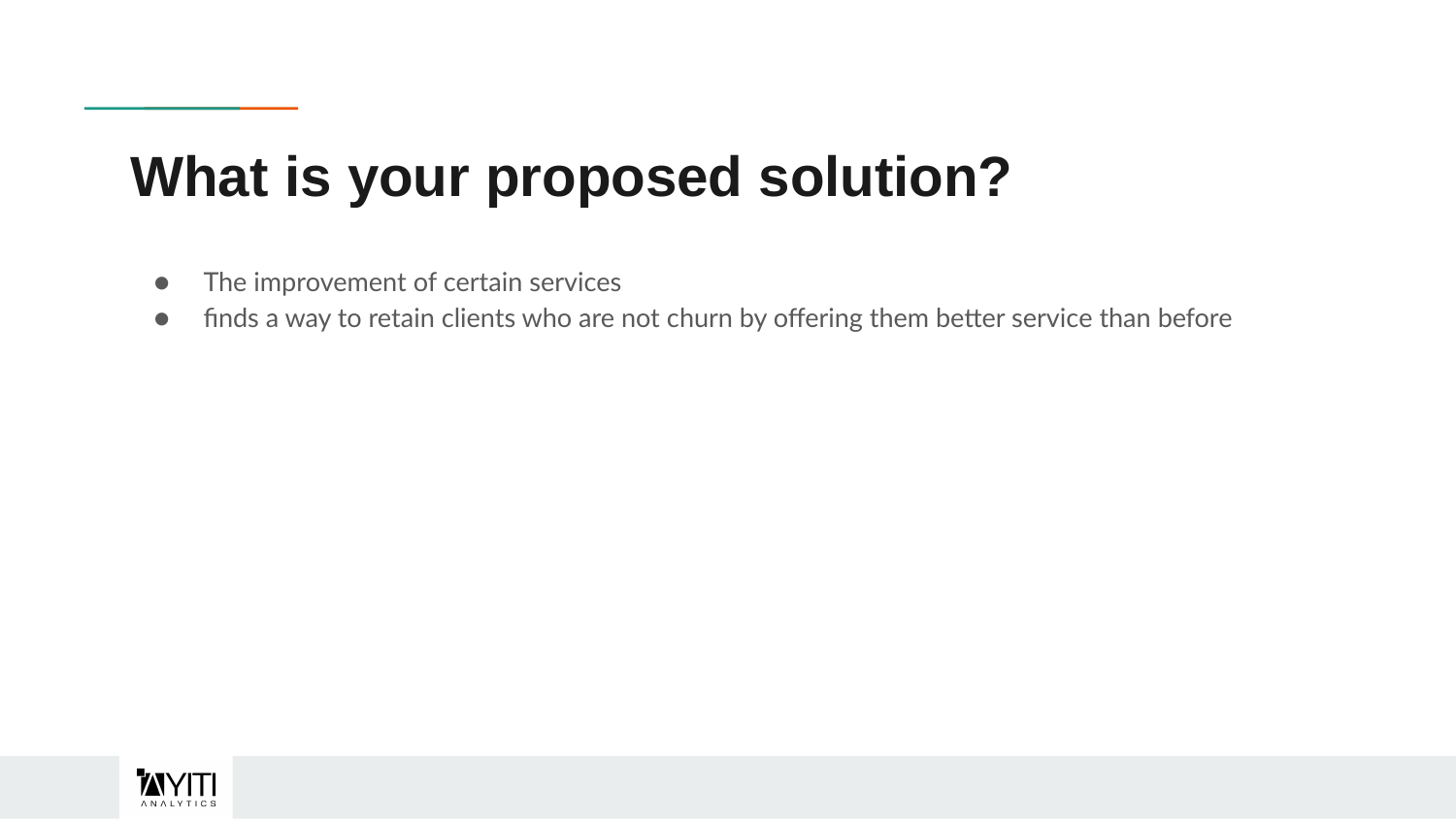

# What is your proposed solution?
The improvement of certain services
finds a way to retain clients who are not churn by offering them better service than before